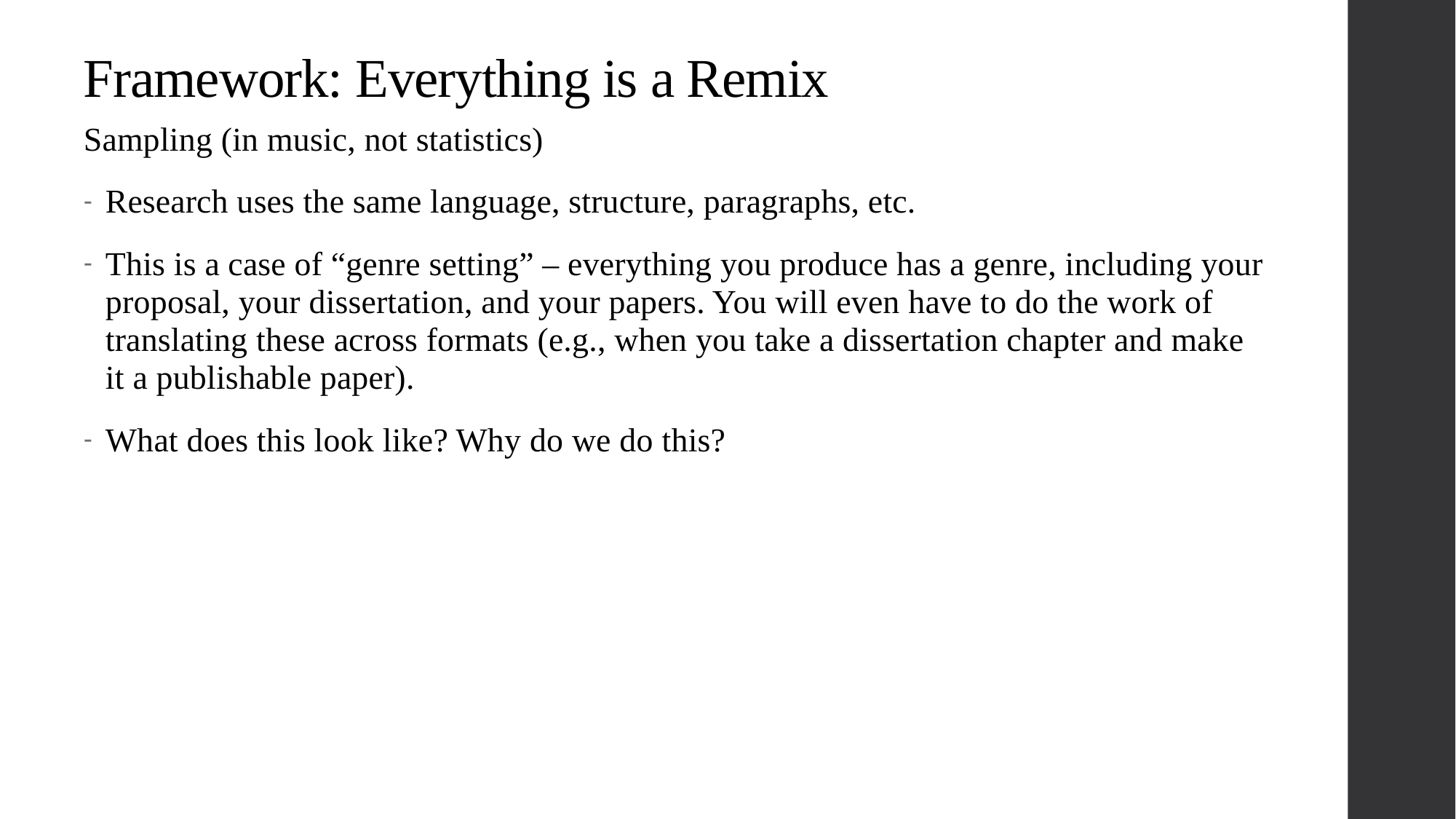

# Framework: Everything is a Remix
Sampling (in music, not statistics)
Research uses the same language, structure, paragraphs, etc.
This is a case of “genre setting” – everything you produce has a genre, including your proposal, your dissertation, and your papers. You will even have to do the work of translating these across formats (e.g., when you take a dissertation chapter and make it a publishable paper).
What does this look like? Why do we do this?